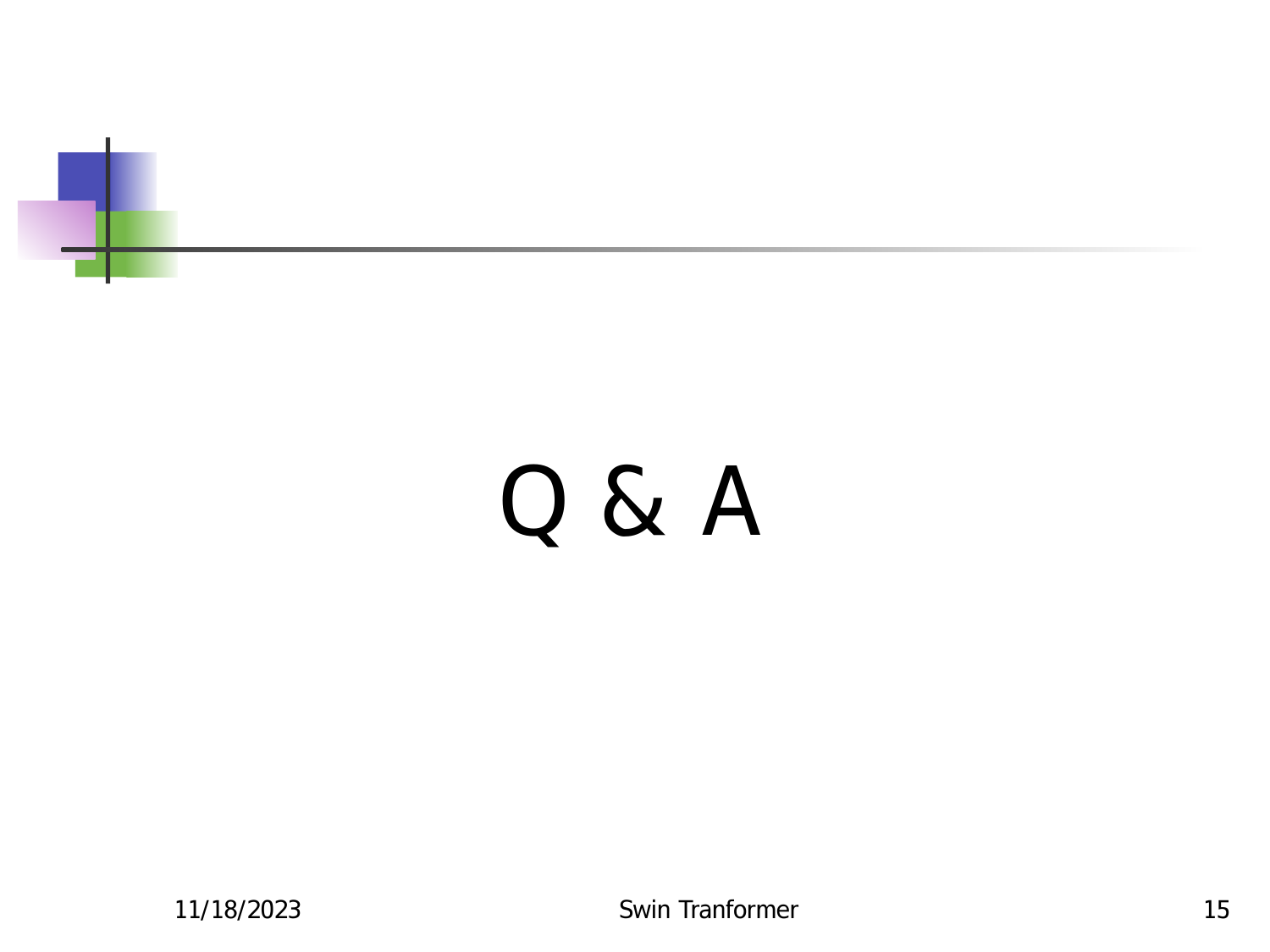

Q & A
11/18/2023
Swin Tranformer
15